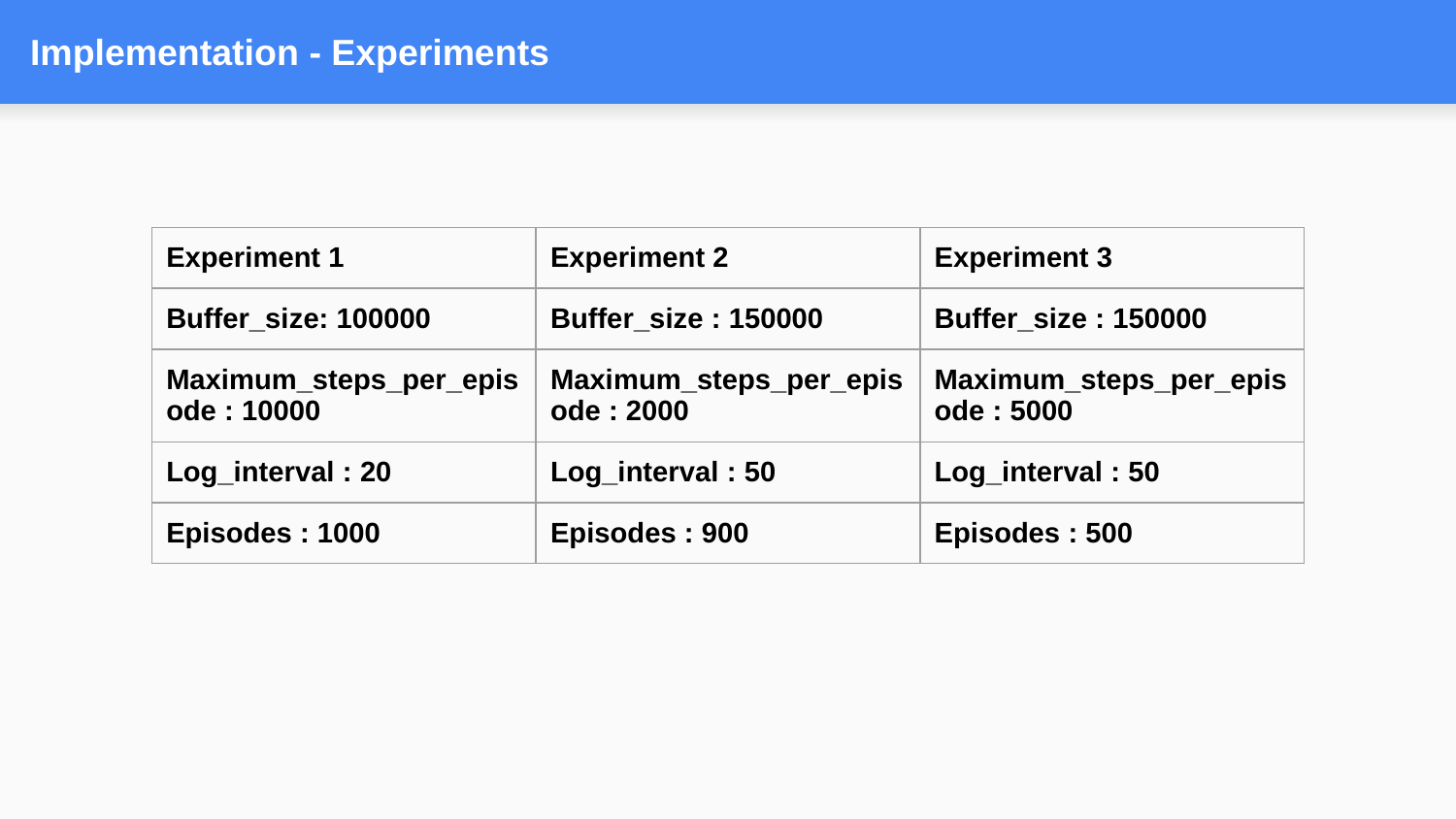

# Implementation - Experiments
| Experiment 1 | Experiment 2 | Experiment 3 |
| --- | --- | --- |
| Buffer\_size: 100000 | Buffer\_size : 150000 | Buffer\_size : 150000 |
| Maximum\_steps\_per\_episode : 10000 | Maximum\_steps\_per\_episode : 2000 | Maximum\_steps\_per\_episode : 5000 |
| Log\_interval : 20 | Log\_interval : 50 | Log\_interval : 50 |
| Episodes : 1000 | Episodes : 900 | Episodes : 500 |